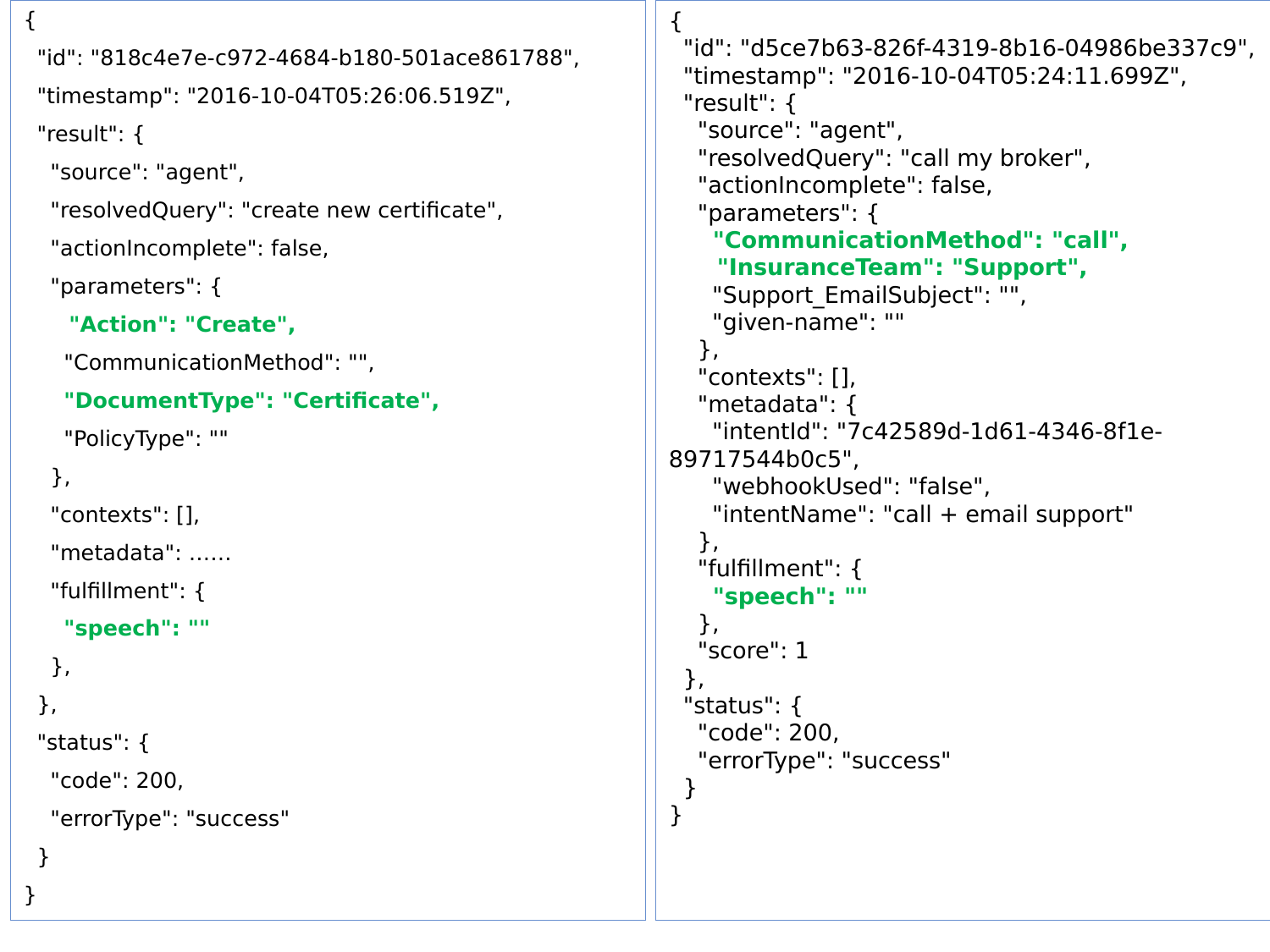

{
  "id": "818c4e7e-c972-4684-b180-501ace861788",
  "timestamp": "2016-10-04T05:26:06.519Z",
  "result": {
    "source": "agent",
    "resolvedQuery": "create new certificate",
    "actionIncomplete": false,
    "parameters": {
      "Action": "Create",
      "CommunicationMethod": "",
      "DocumentType": "Certificate",
      "PolicyType": ""
    },
    "contexts": [],
    "metadata": ……
    "fulfillment": {
      "speech": ""
    },
  },
  "status": {
    "code": 200,
    "errorType": "success"
  }
}

{
  "id": "d5ce7b63-826f-4319-8b16-04986be337c9",
  "timestamp": "2016-10-04T05:24:11.699Z",
  "result": {
    "source": "agent",
    "resolvedQuery": "call my broker",
    "actionIncomplete": false,
    "parameters": {
      "CommunicationMethod": "call",
      "InsuranceTeam": "Support",
      "Support_EmailSubject": "",
      "given-name": ""
    },
    "contexts": [],
    "metadata": {
      "intentId": "7c42589d-1d61-4346-8f1e-89717544b0c5",
      "webhookUsed": "false",
      "intentName": "call + email support"
    },
    "fulfillment": {
      "speech": ""
    },
    "score": 1
  },
  "status": {
    "code": 200,
    "errorType": "success"
  }
}